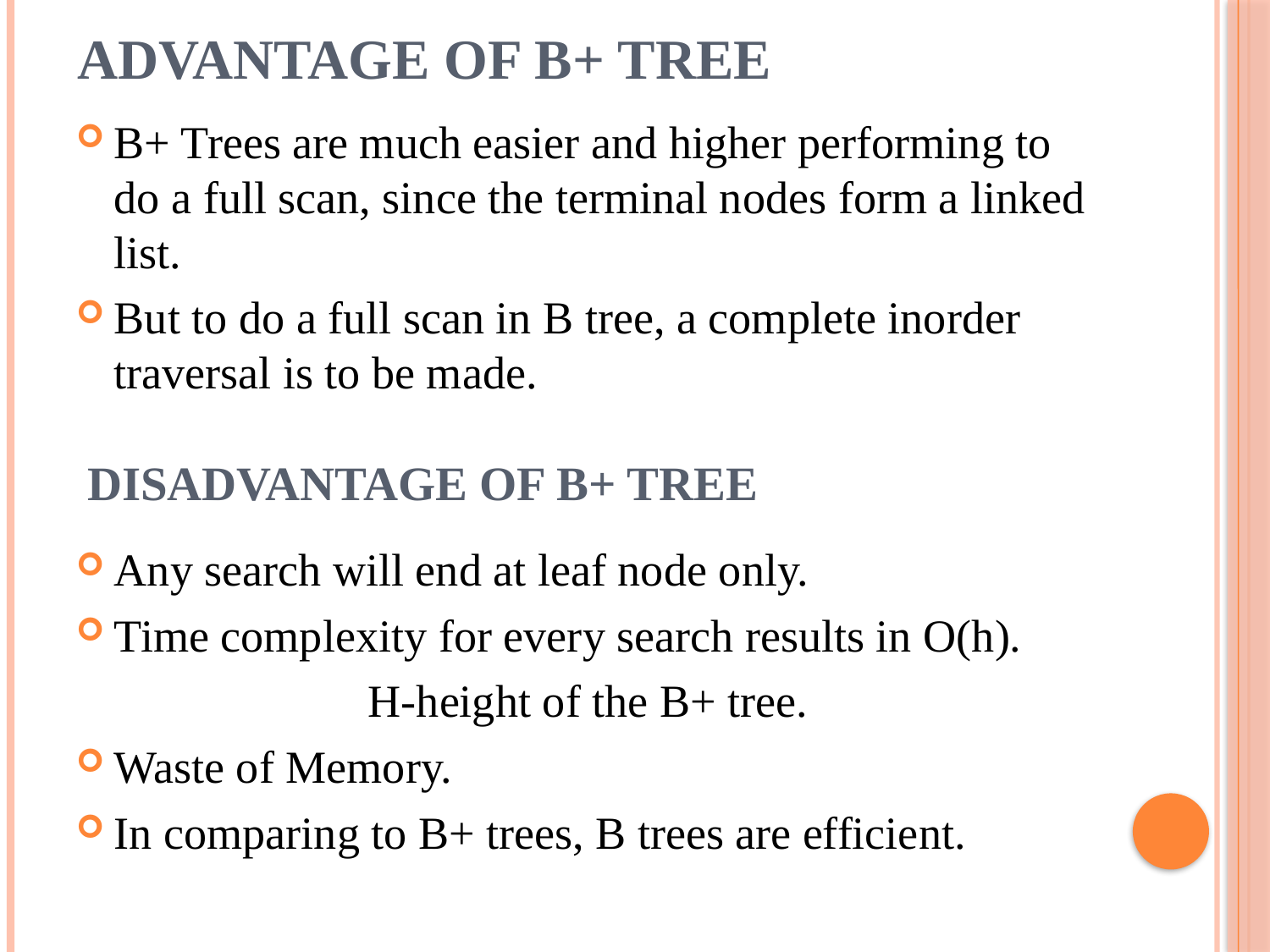

# Advantage of B+ tree
B+ Trees are much easier and higher performing to do a full scan, since the terminal nodes form a linked list.
But to do a full scan in B tree, a complete inorder traversal is to be made.

Any search will end at leaf node only.
Time complexity for every search results in O(h).
			H-height of the B+ tree.
Waste of Memory.
In comparing to B+ trees, B trees are efficient.

Disadvantage of B+ tree